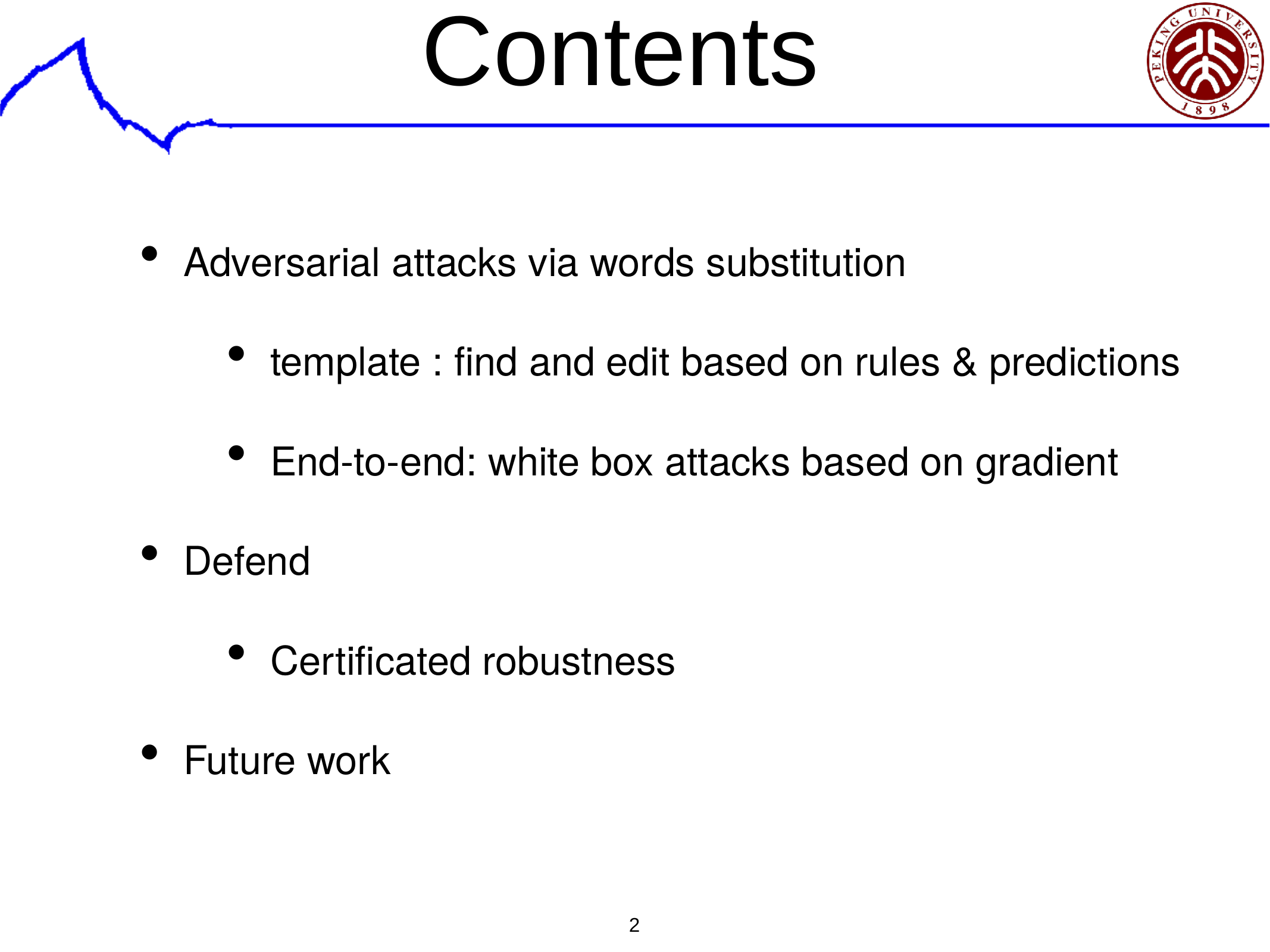

# Contents
Adversarial attacks via words substitution
template : find and edit based on rules & predictions
End-to-end: white box attacks based on gradient
Defend
Certificated robustness
Future work
2